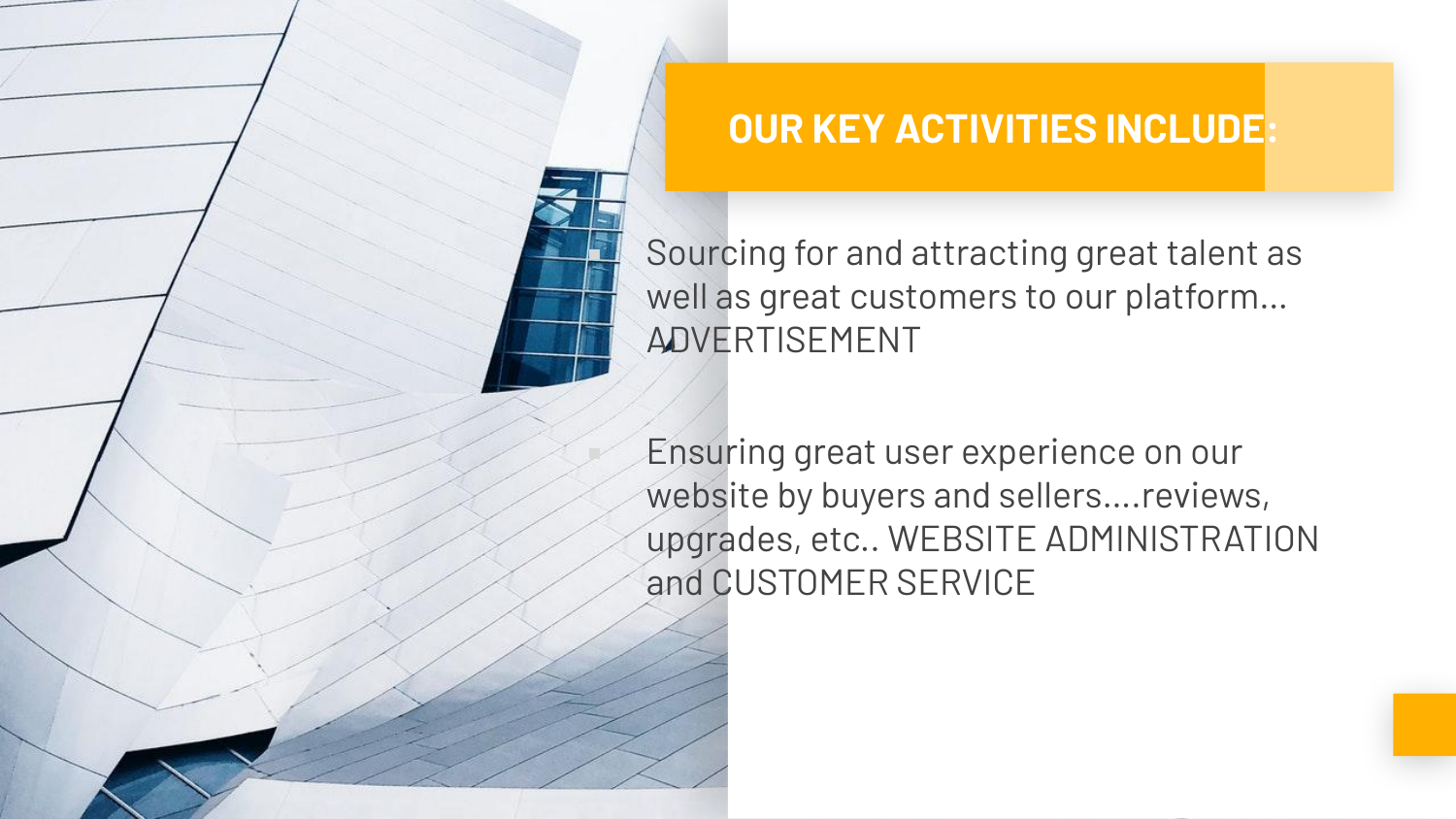

# OUR KEY ACTIVITIES INCLUDE:
Sourcing for and attracting great talent as well as great customers to our platform…ADVERTISEMENT

Ensuring great user experience on our website by buyers and sellers….reviews, upgrades, etc.. WEBSITE ADMINISTRATION and CUSTOMER SERVICE